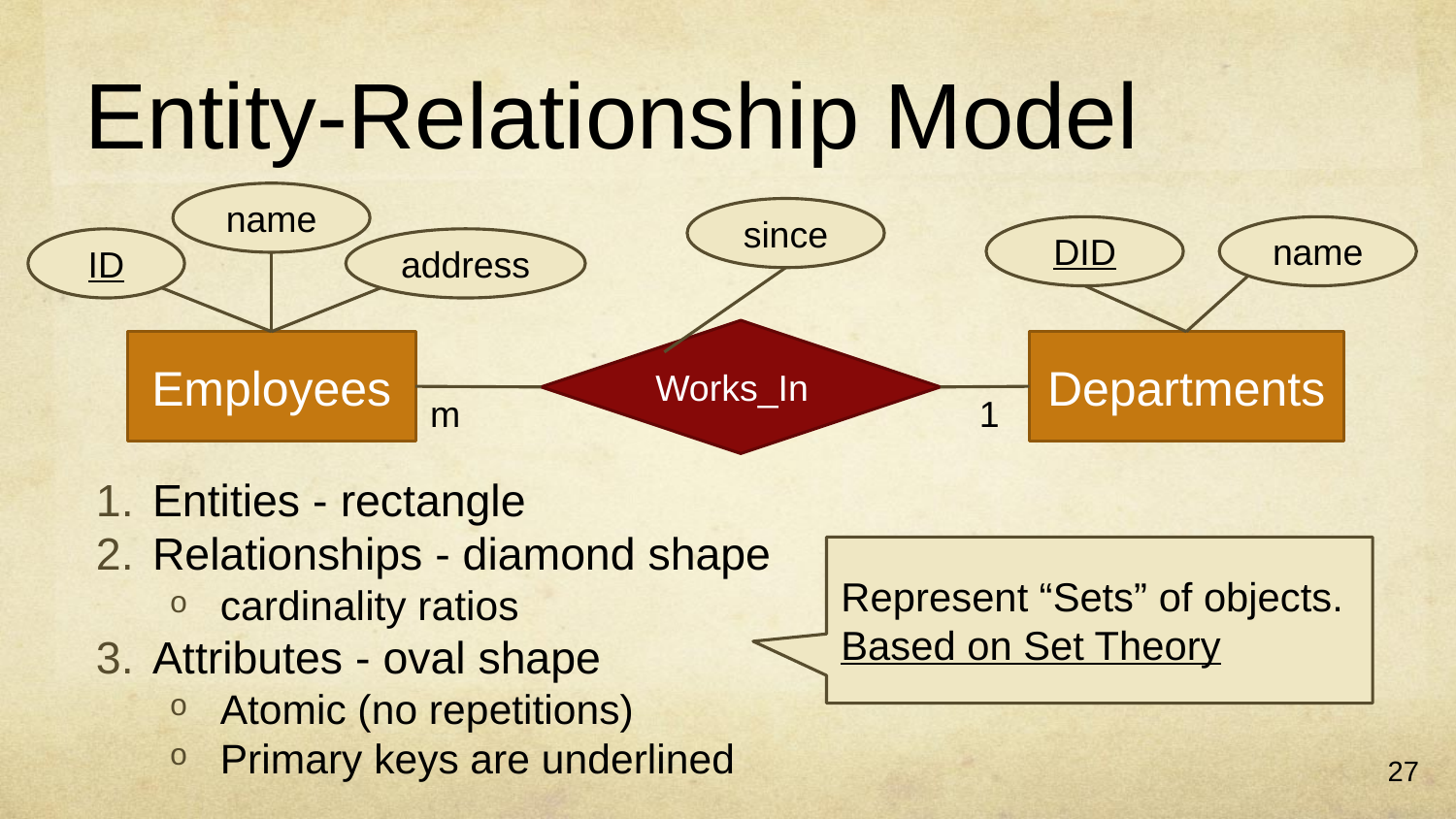

# Entity-Relationship Model
name
since
DID
name
ID
address
Works_In
Employees
Departments
m
1
Entities - rectangle
Relationships - diamond shape
cardinality ratios
Attributes - oval shape
Atomic (no repetitions)
Primary keys are underlined

Represent “Sets” of objects.
Based on Set Theory
27